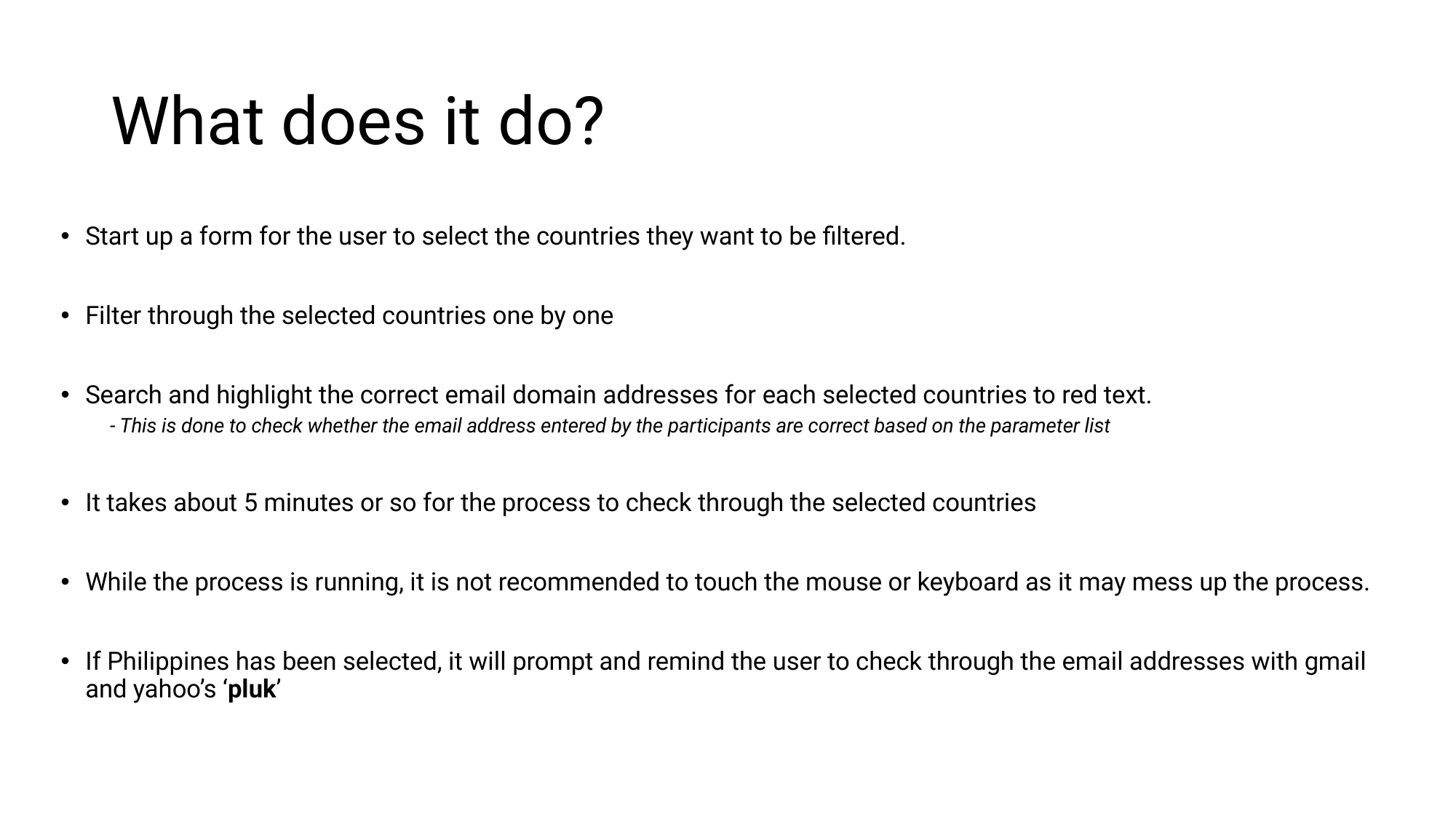

# What does it do?
Start up a form for the user to select the countries they want to be filtered.

Filter through the selected countries one by one

Search and highlight the correct email domain addresses for each selected countries to red text.
- This is done to check whether the email address entered by the participants are correct based on the parameter list

It takes about 5 minutes or so for the process to check through the selected countries

While the process is running, it is not recommended to touch the mouse or keyboard as it may mess up the process.

If Philippines has been selected, it will prompt and remind the user to check through the email addresses with gmail and yahoo’s ‘pluk’